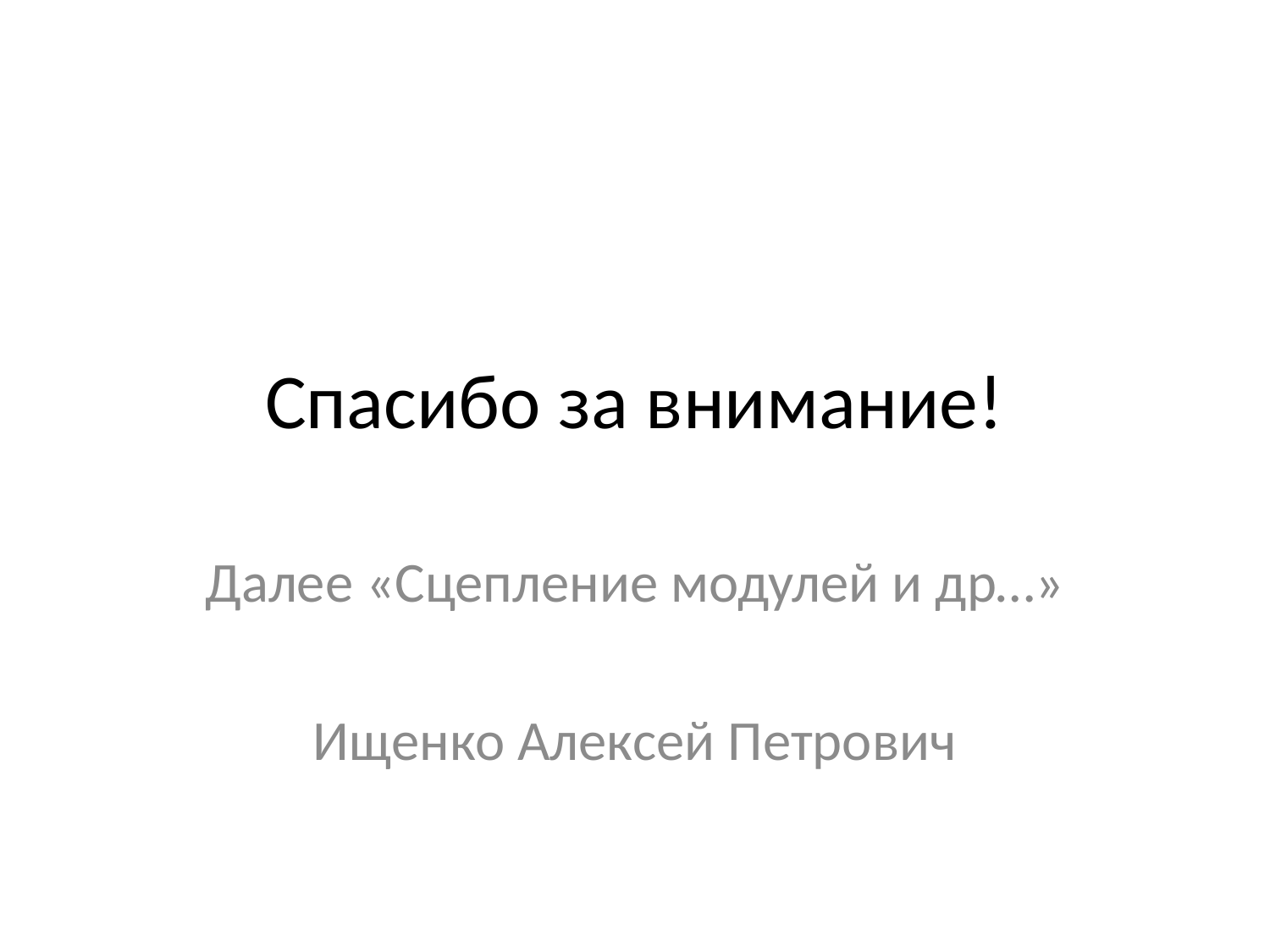

# Спасибо за внимание!
Далее «Сцепление модулей и др…»

Ищенко Алексей Петрович